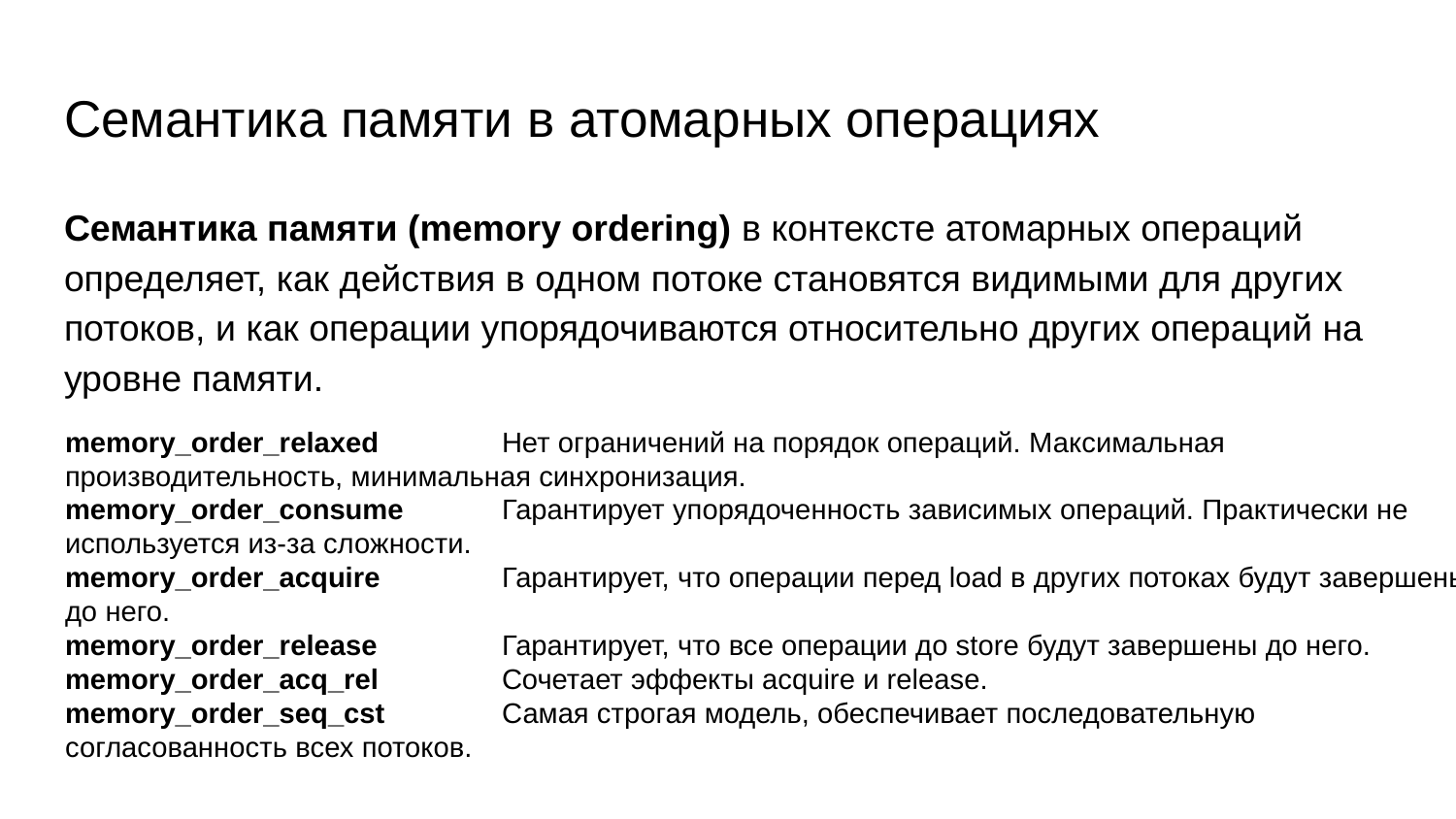

# Семантика памяти в атомарных операциях
Семантика памяти (memory ordering) в контексте атомарных операций определяет, как действия в одном потоке становятся видимыми для других потоков, и как операции упорядочиваются относительно других операций на уровне памяти.
memory_order_relaxed	Нет ограничений на порядок операций. Максимальная производительность, минимальная синхронизация.
memory_order_consume	Гарантирует упорядоченность зависимых операций. Практически не используется из-за сложности.
memory_order_acquire	Гарантирует, что операции перед load в других потоках будут завершены до него.
memory_order_release	Гарантирует, что все операции до store будут завершены до него.
memory_order_acq_rel	Сочетает эффекты acquire и release.
memory_order_seq_cst	Самая строгая модель, обеспечивает последовательную согласованность всех потоков.